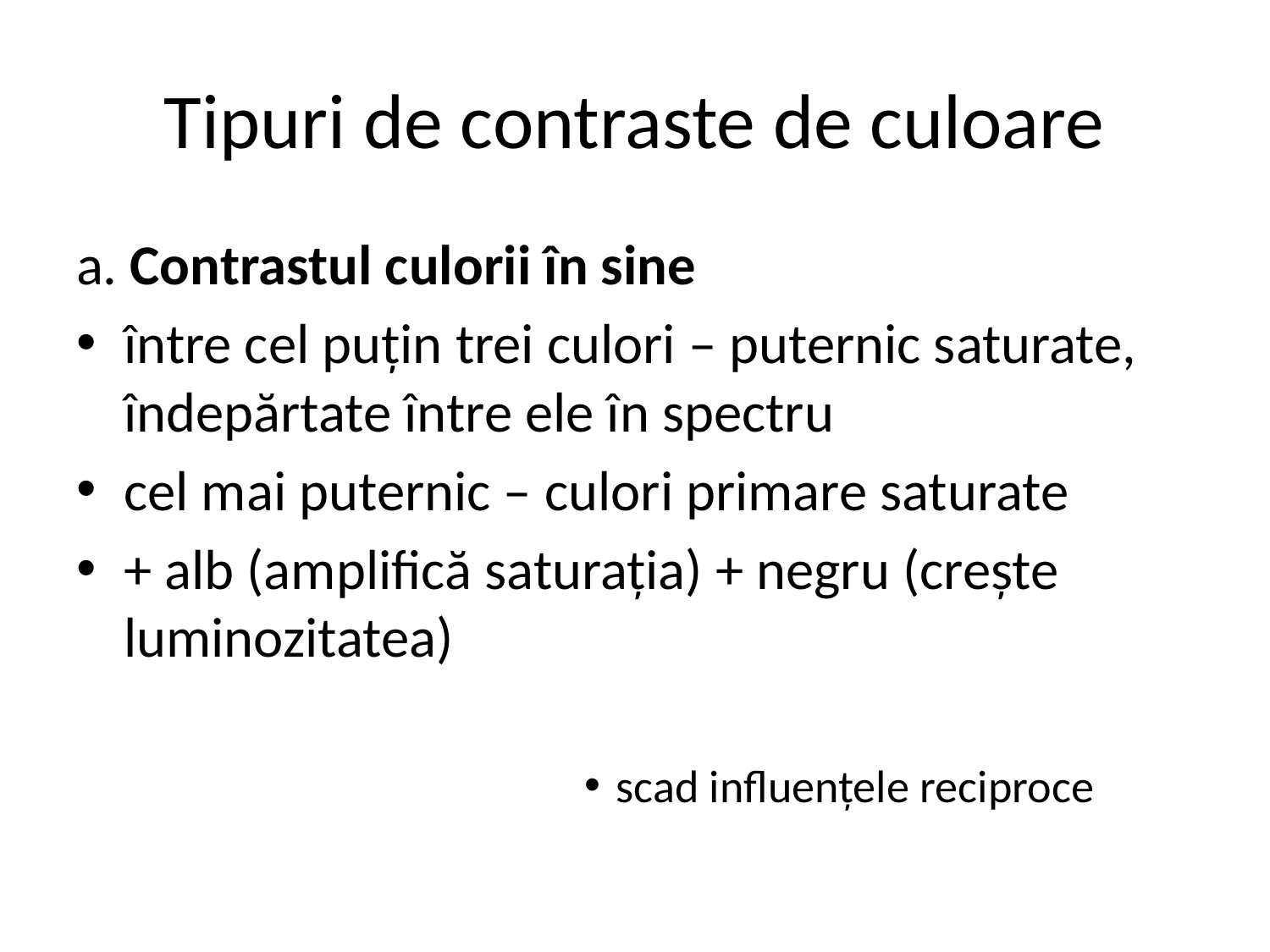

# Tipuri de contraste de culoare
a. Contrastul culorii în sine
între cel puțin trei culori – puternic saturate, îndepărtate între ele în spectru
cel mai puternic – culori primare saturate
+ alb (amplifică saturația) + negru (crește luminozitatea)

scad influențele reciproce